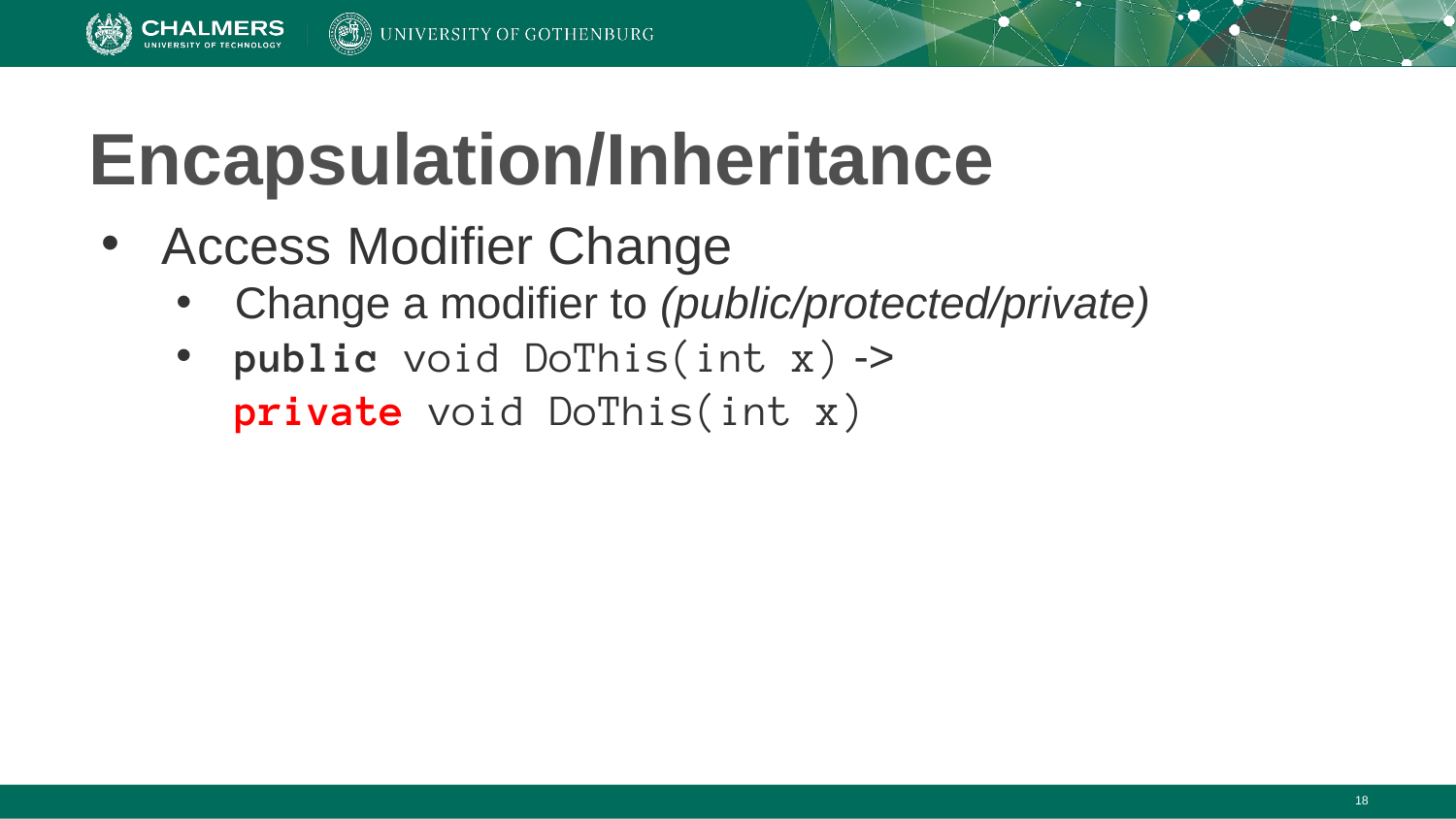

# Encapsulation/Inheritance
Access Modifier Change
Change a modifier to (public/protected/private)
public void DoThis(int x) ->
private void DoThis(int x)
18